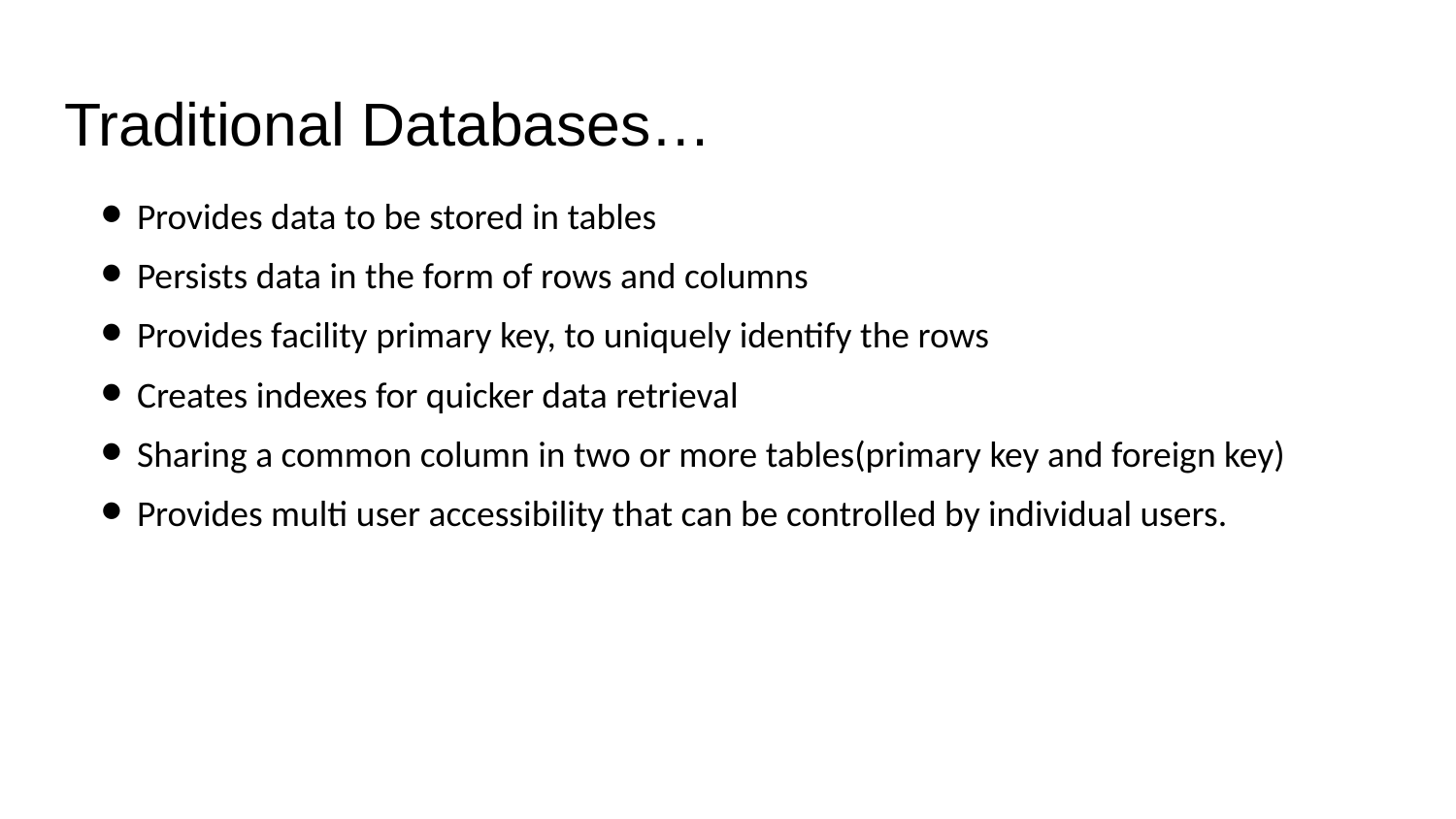

# Traditional Databases…
Provides data to be stored in tables
Persists data in the form of rows and columns
Provides facility primary key, to uniquely identify the rows
Creates indexes for quicker data retrieval
Sharing a common column in two or more tables(primary key and foreign key)
Provides multi user accessibility that can be controlled by individual users.